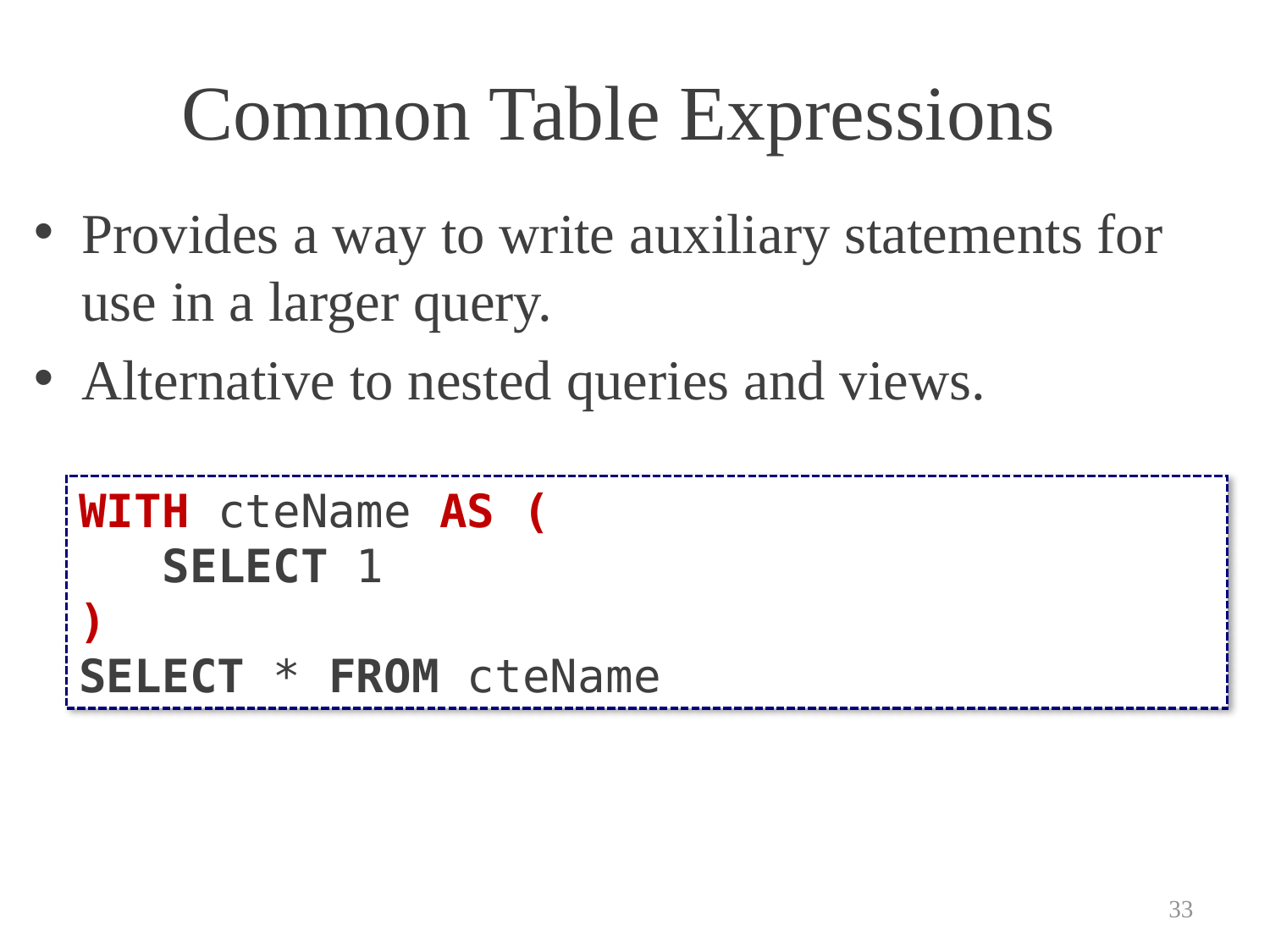

# Common Table Expressions
Provides a way to write auxiliary statements for use in a larger query.
Alternative to nested queries and views.
WITH cteName AS (
   SELECT 1
)
SELECT * FROM cteName

33